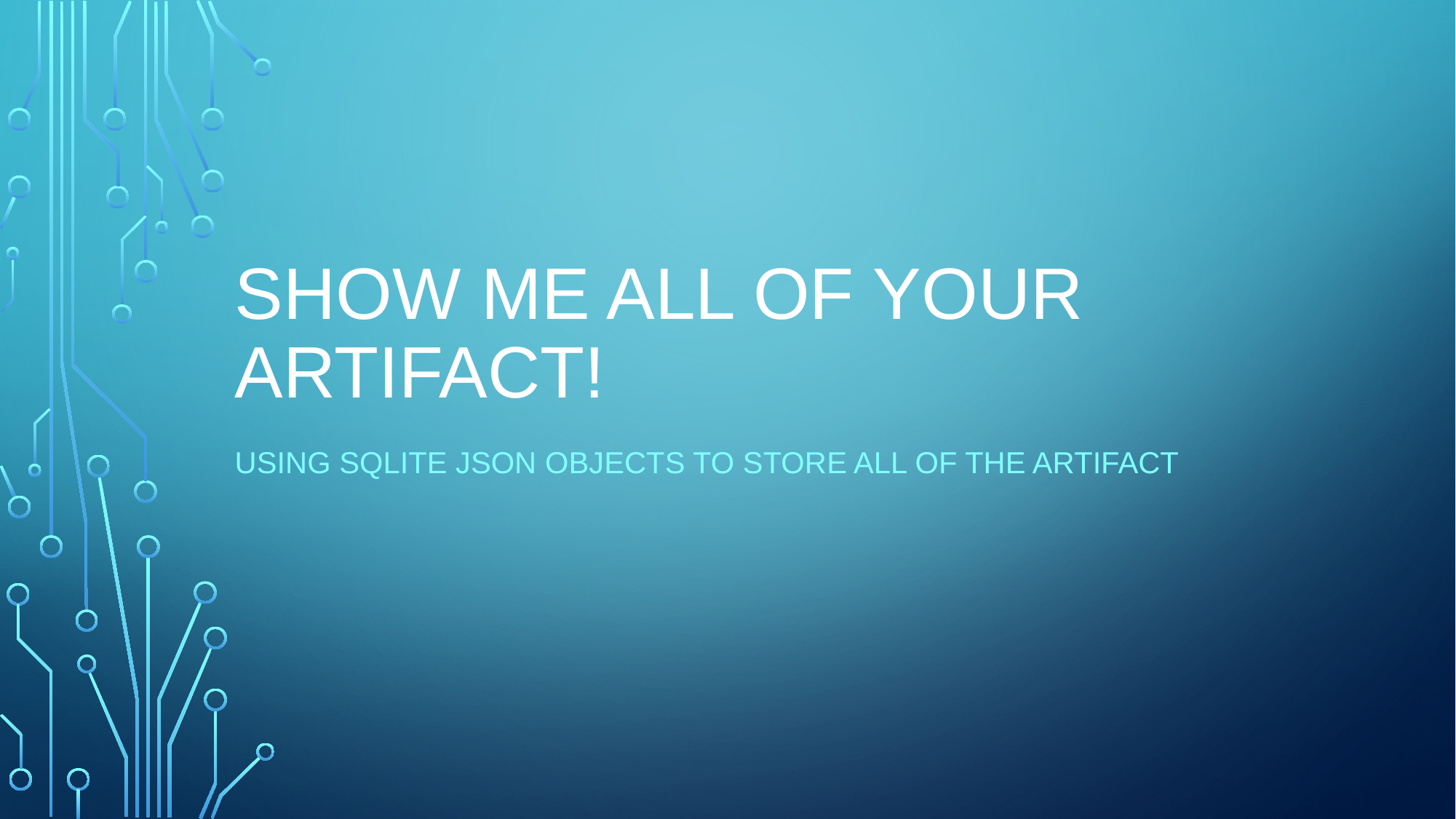

# Show me all of your artifact!
Using SQLite JSON objects to store all of the artifact